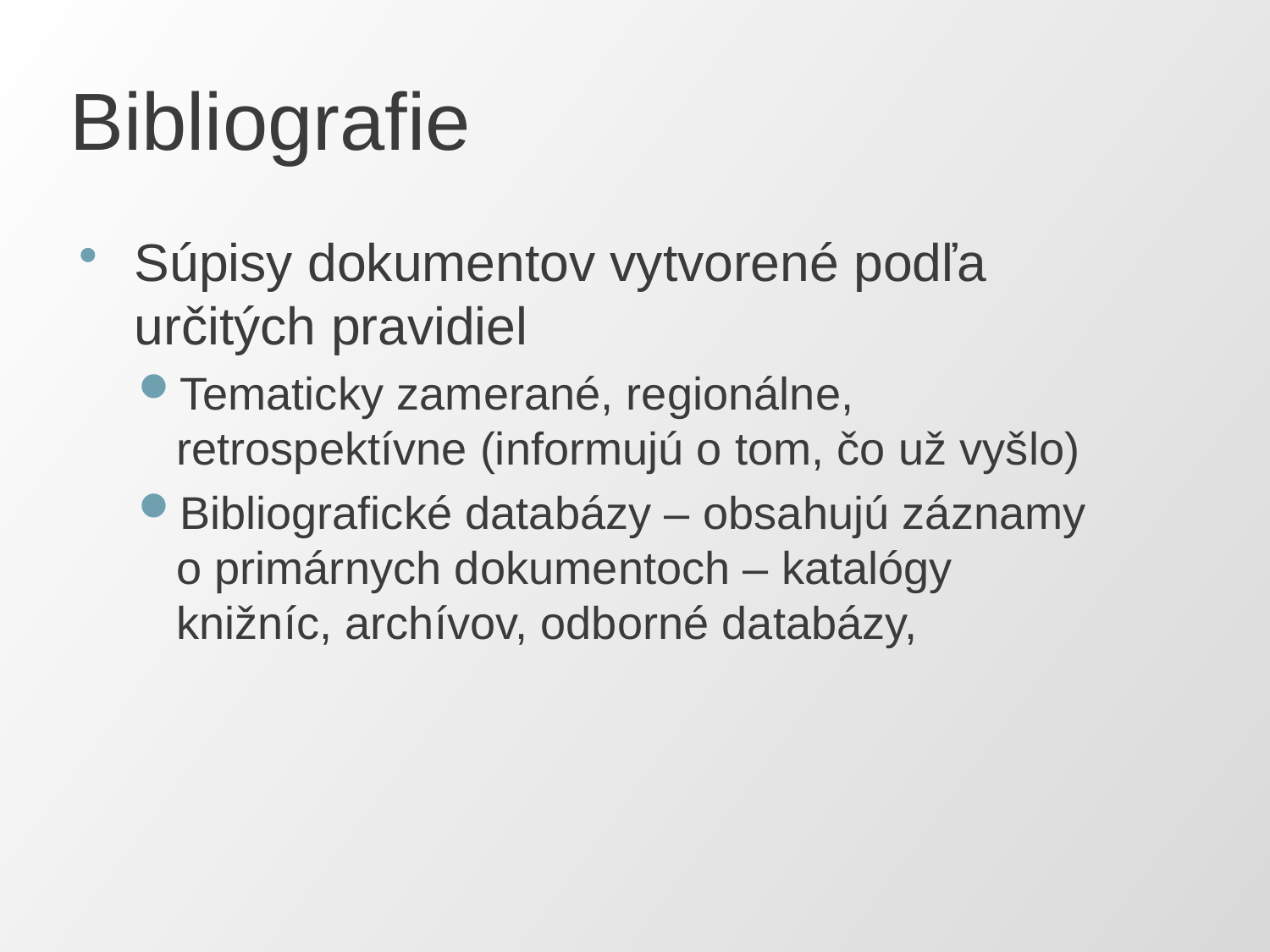

# Bibliografie
Súpisy dokumentov vytvorené podľa určitých pravidiel
Tematicky zamerané, regionálne, retrospektívne (informujú o tom, čo už vyšlo)
Bibliografické databázy – obsahujú záznamy o primárnych dokumentoch – katalógy knižníc, archívov, odborné databázy,